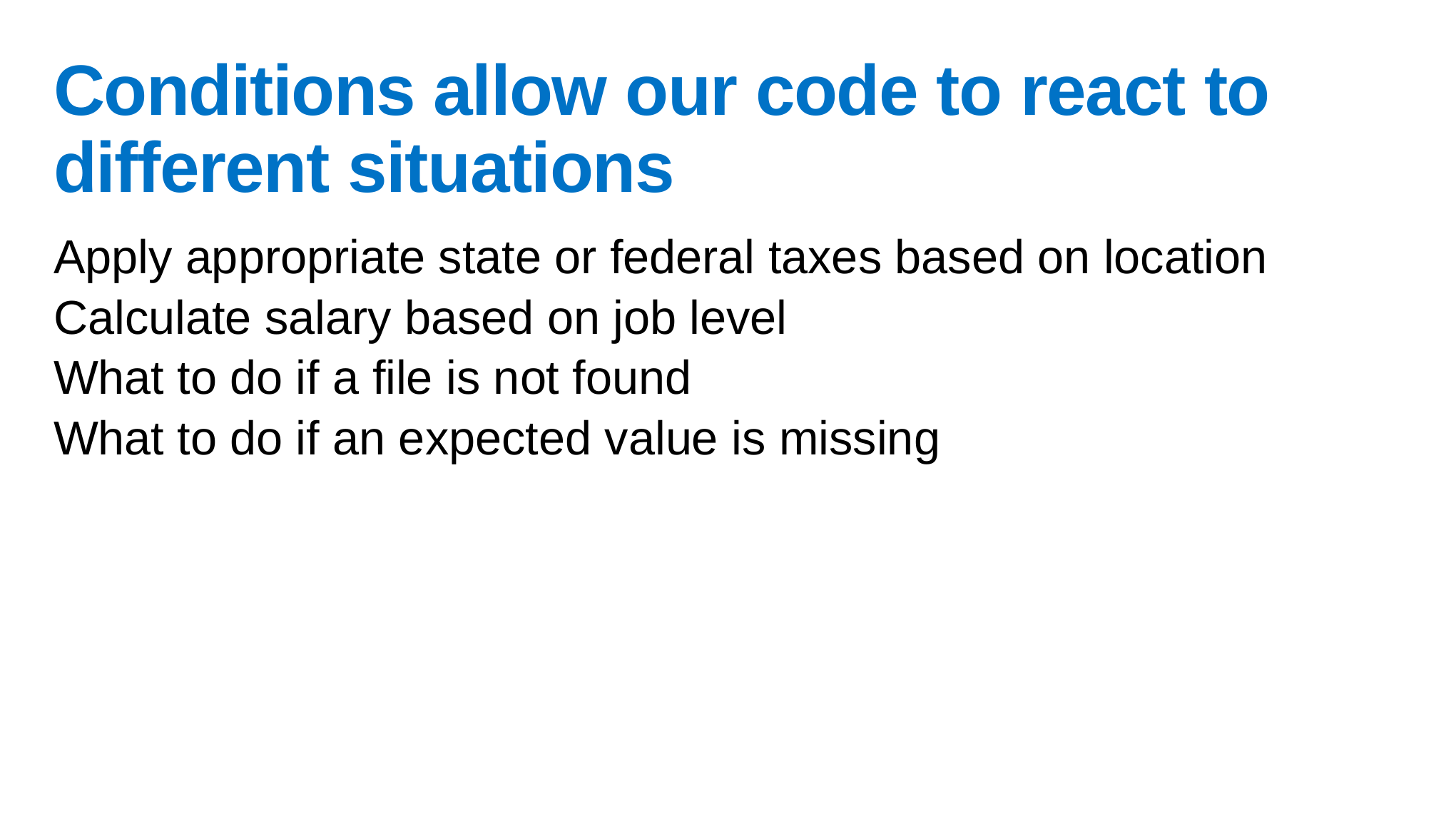

# Conditions allow our code to react to different situations
Apply appropriate state or federal taxes based on location
Calculate salary based on job level
What to do if a file is not found
What to do if an expected value is missing